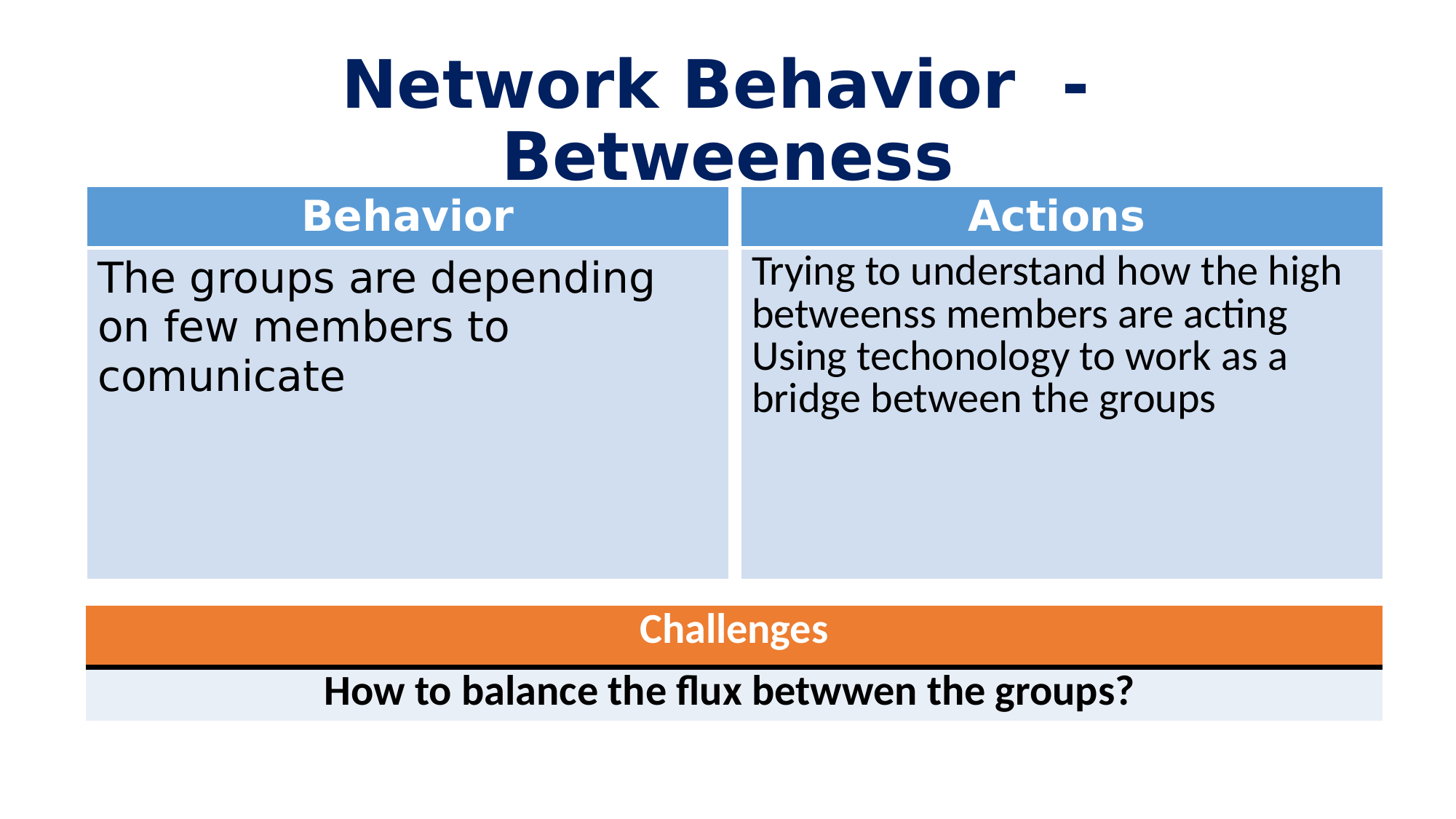

# Network Behavior  -  Betweeness
| Behavior |
| --- |
| The groups are depending on few members to comunicate |
| Actions |
| --- |
| Trying to understand how the high betweenss members are acting Using techonology to work as a bridge between the groups |
| Challenges |
| --- |
| How to balance the flux betwwen the groups? |